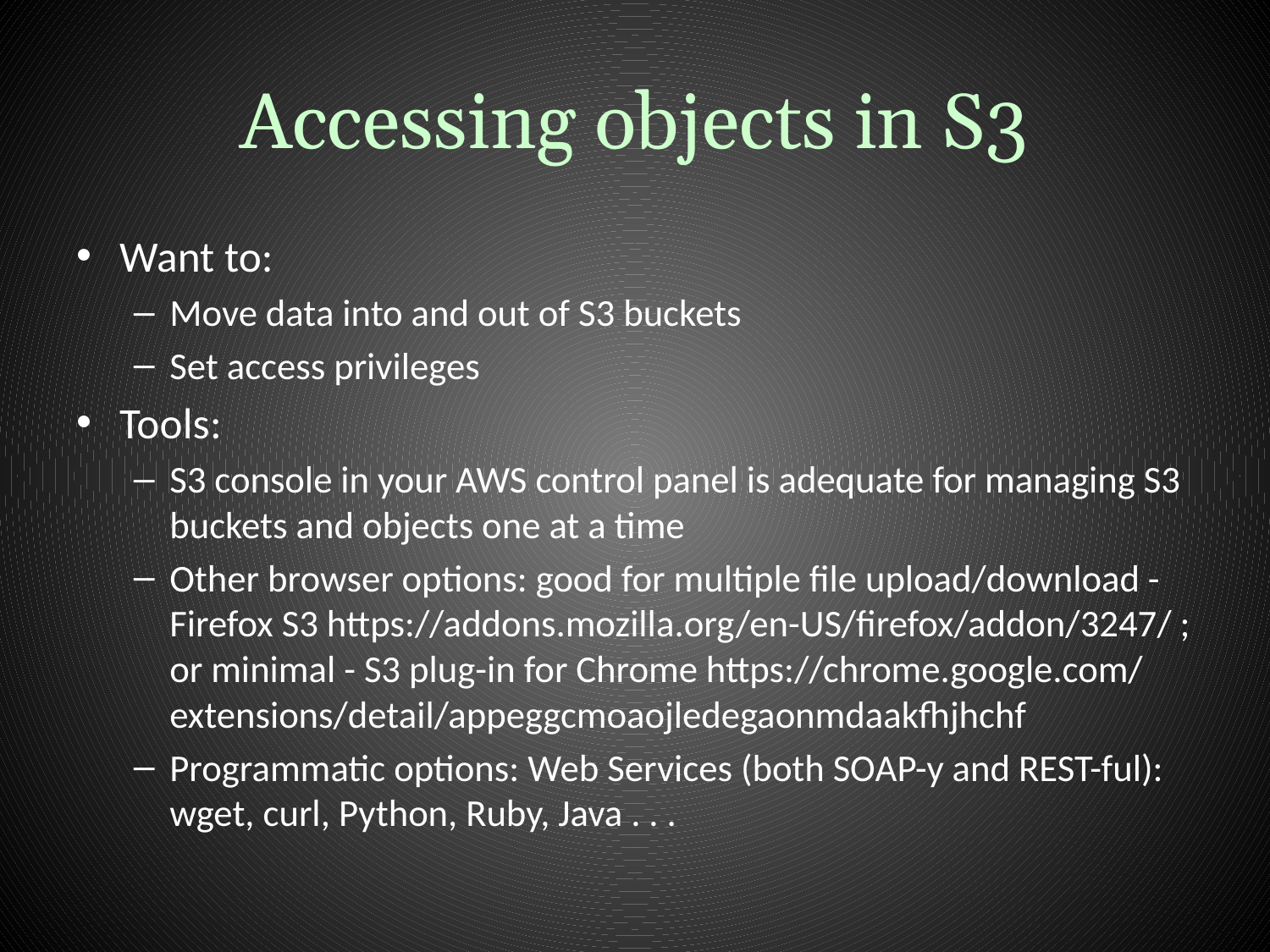

# Accessing objects in S3
Want to:
Move data into and out of S3 buckets
Set access privileges
Tools:
S3 console in your AWS control panel is adequate for managing S3 buckets and objects one at a time
Other browser options: good for multiple file upload/download - Firefox S3 https://addons.mozilla.org/en-US/firefox/addon/3247/ ; or minimal - S3 plug-in for Chrome https://chrome.google.com/ extensions/detail/appeggcmoaojledegaonmdaakfhjhchf
Programmatic options: Web Services (both SOAP-y and REST-ful): wget, curl, Python, Ruby, Java . . .